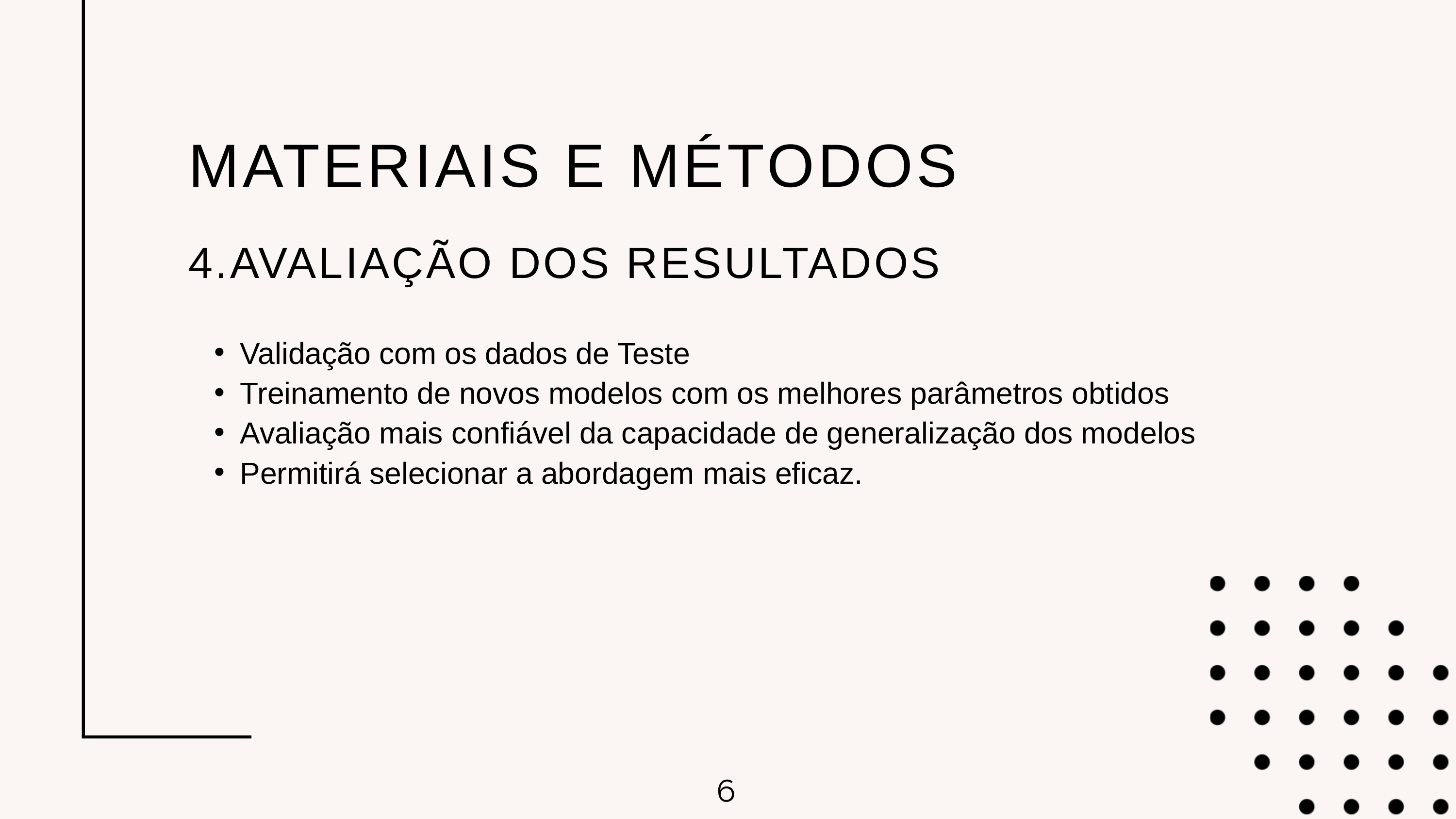

MATERIAIS E MÉTODOS
4.AVALIAÇÃO DOS RESULTADOS

Validação com os dados de Teste
Treinamento de novos modelos com os melhores parâmetros obtidos
Avaliação mais confiável da capacidade de generalização dos modelos
Permitirá selecionar a abordagem mais eficaz.

6